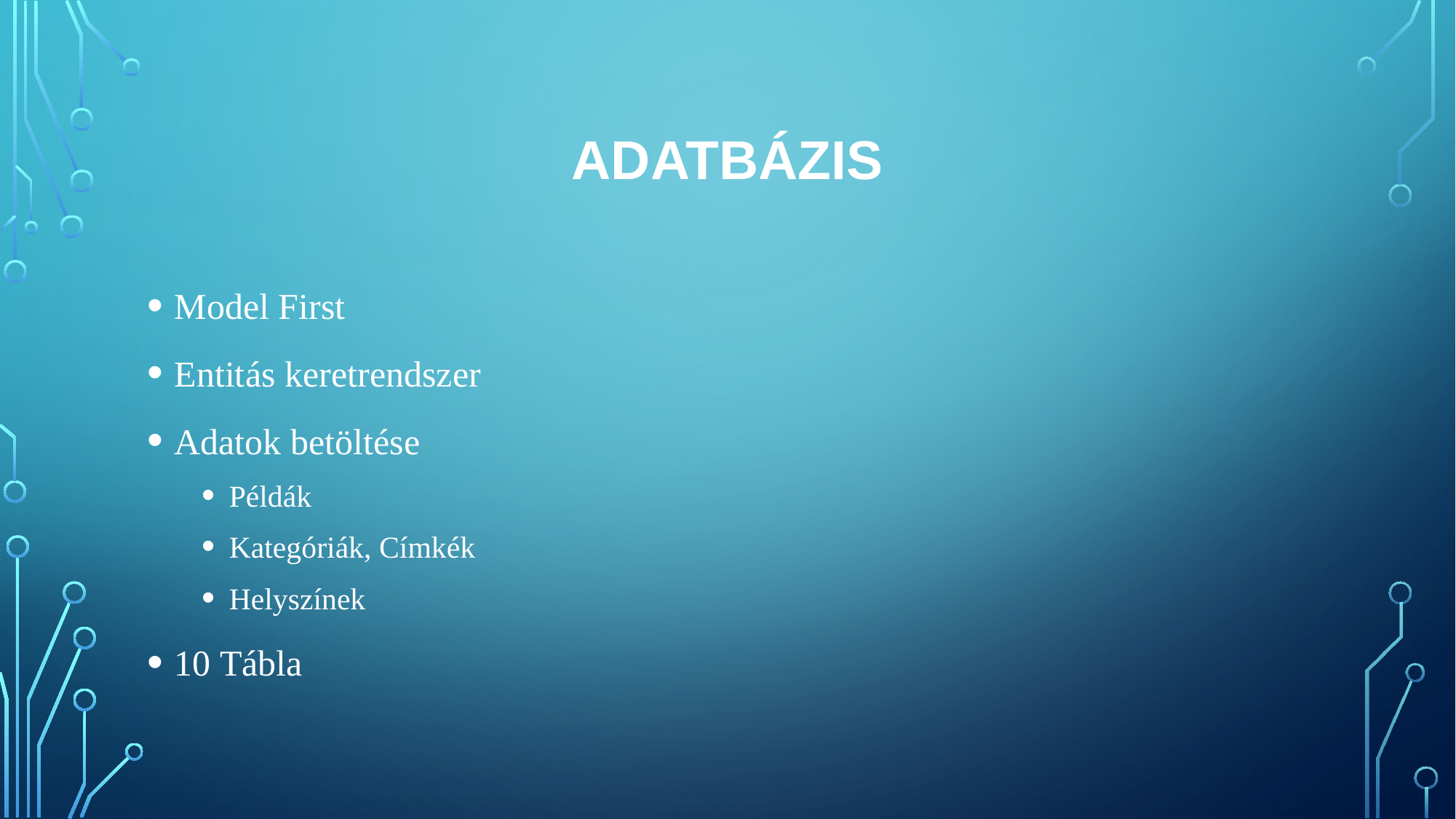

# Adatbázis
Model First
Entitás keretrendszer
Adatok betöltése
Példák
Kategóriák, Címkék
Helyszínek
10 Tábla